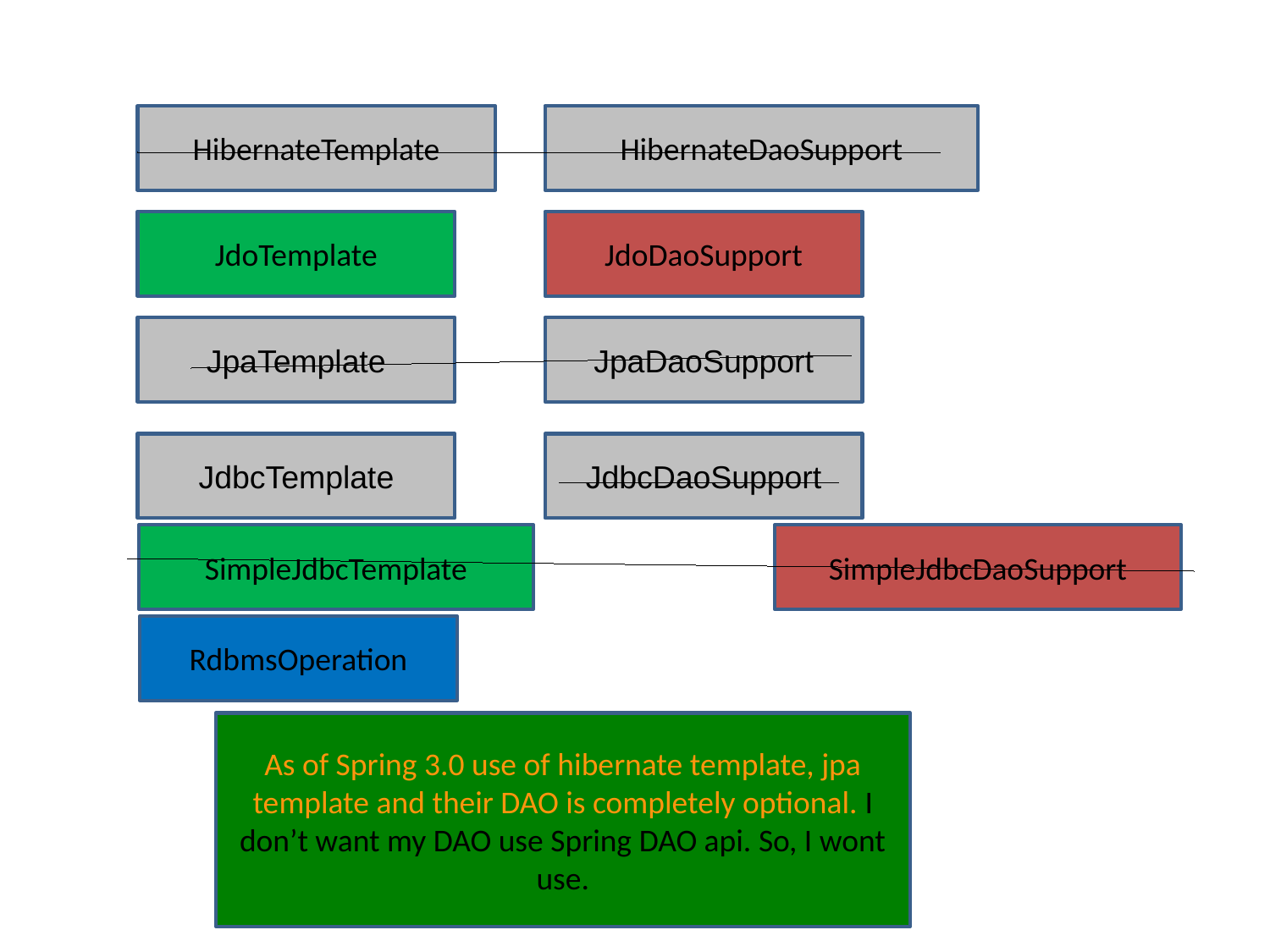

HibernateTemplate
HibernateDaoSupport

JdoTemplate
JdoDaoSupport
JpaTemplate
JpaDaoSupport

JdbcTemplate
JdbcDaoSupport

SimpleJdbcTemplate
SimpleJdbcDaoSupport

RdbmsOperation
As of Spring 3.0 use of hibernate template, jpa template and their DAO is completely optional. I don’t want my DAO use Spring DAO api. So, I wont use.